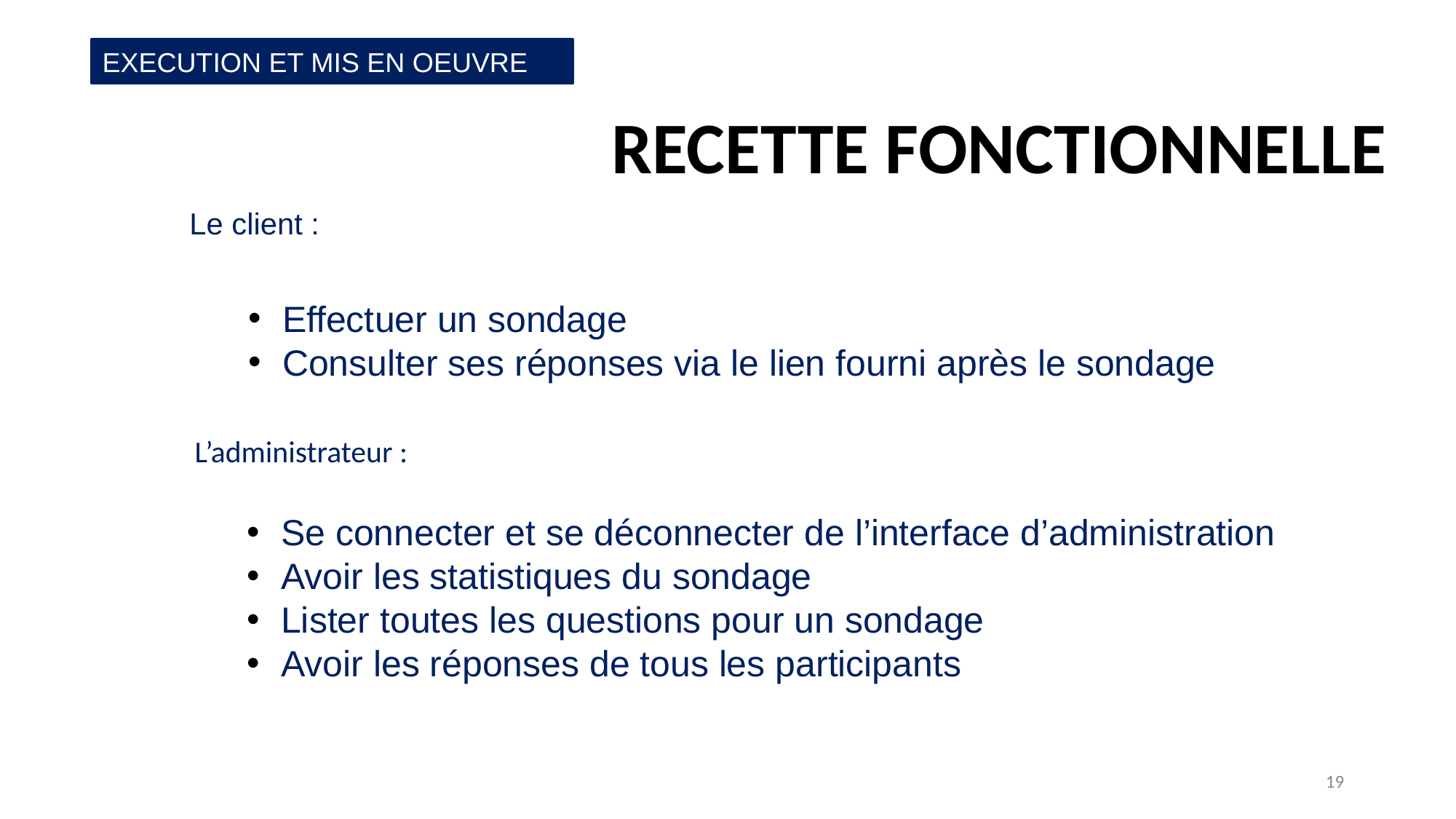

EXECUTION ET MIS EN OEUVRE
RECETTE FONCTIONNELLE
Le client :
Effectuer un sondage
Consulter ses réponses via le lien fourni après le sondage
L’administrateur :
Se connecter et se déconnecter de l’interface d’administration
Avoir les statistiques du sondage
Lister toutes les questions pour un sondage
Avoir les réponses de tous les participants
19